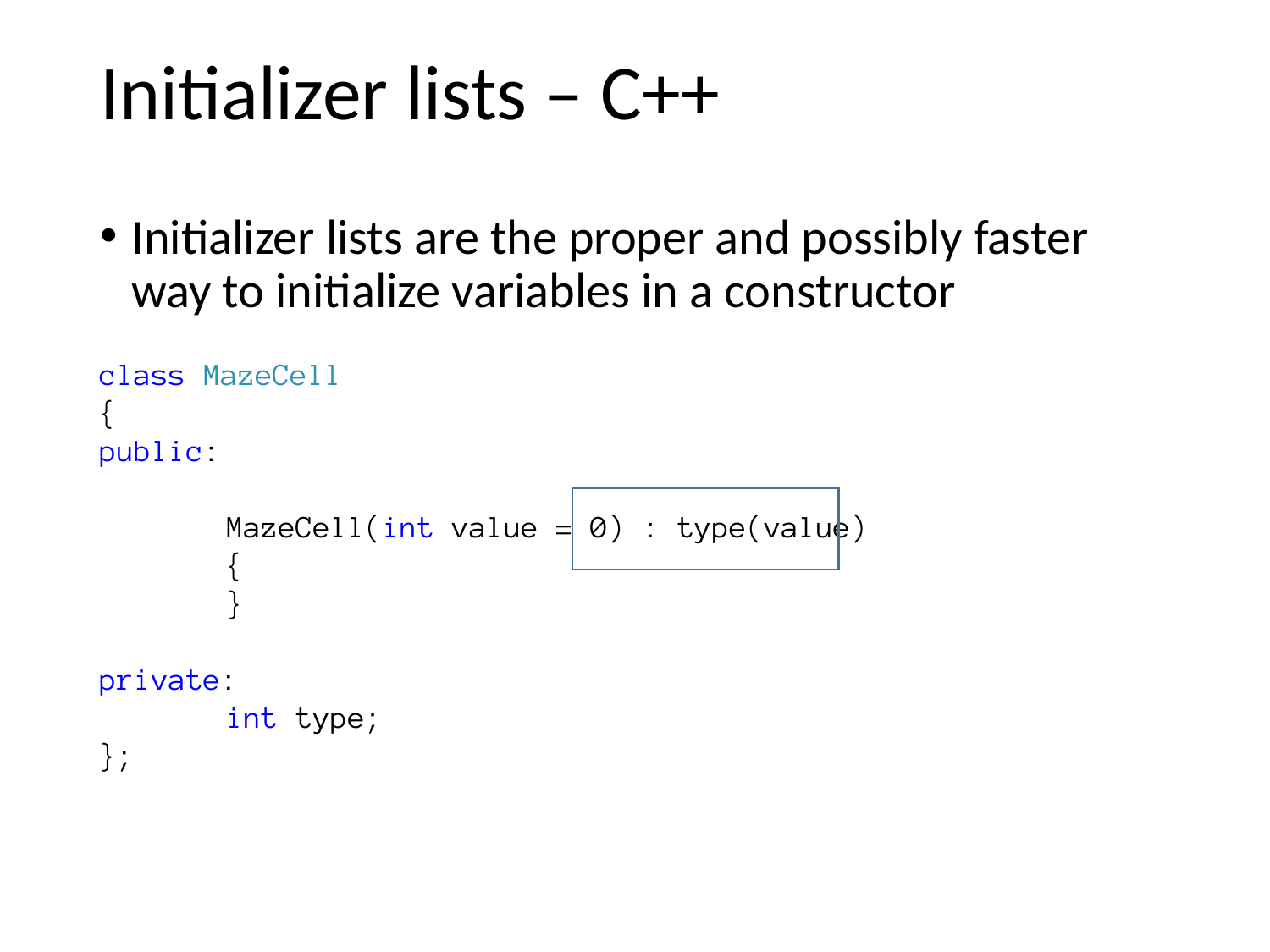

# Initializer lists – C++
Initializer lists are the proper and possibly faster way to initialize variables in a constructor

class MazeCell
{
public:

	MazeCell(int value = 0) : type(value)
	{
	}

private:
	int type;
};